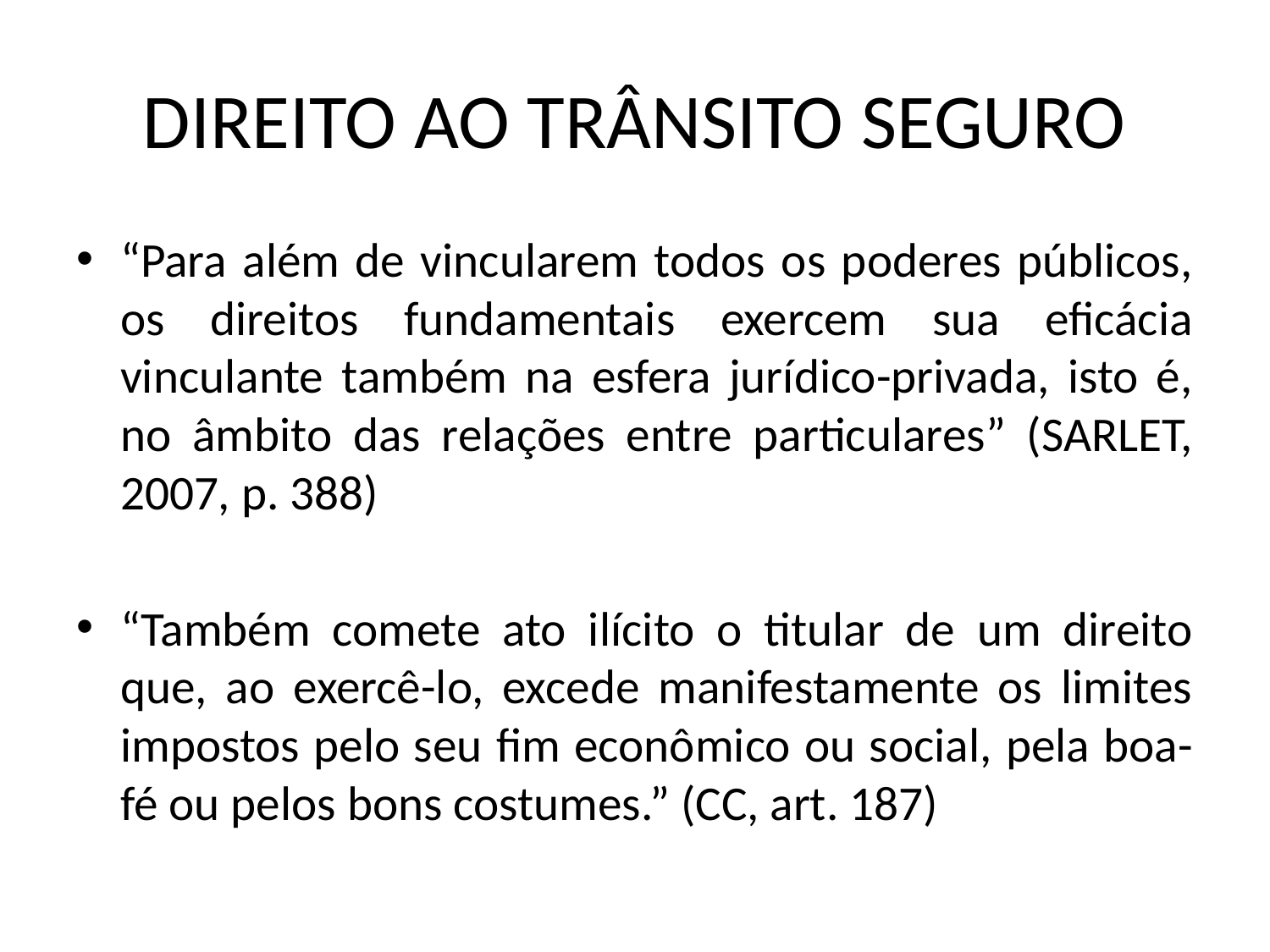

# DIREITO AO TRÂNSITO SEGURO
“Para além de vincularem todos os poderes públicos, os direitos fundamentais exercem sua eficácia vinculante também na esfera jurídico-privada, isto é, no âmbito das relações entre particulares” (SARLET, 2007, p. 388)

“Também comete ato ilícito o titular de um direito que, ao exercê-lo, excede manifestamente os limites impostos pelo seu fim econômico ou social, pela boa-fé ou pelos bons costumes.” (CC, art. 187)